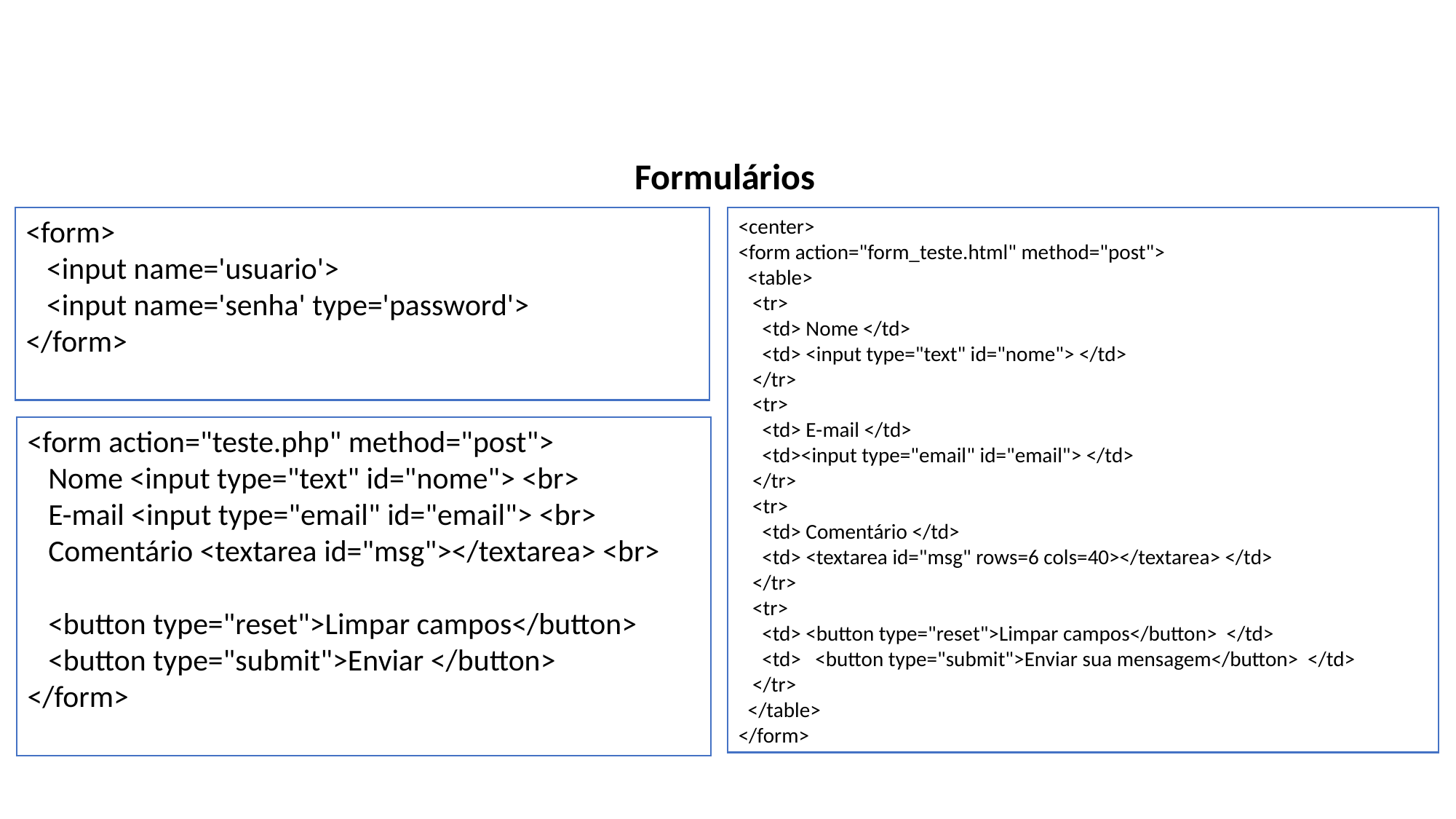

Formulários
<form>
   <input name='usuario'>
   <input name='senha' type='password'>
</form>

<center>
<form action="form_teste.html" method="post">
  <table>
   <tr>
     <td> Nome </td>
     <td> <input type="text" id="nome"> </td>
   </tr>
   <tr>
     <td> E-mail </td>
     <td><input type="email" id="email"> </td>
   </tr>
   <tr>
     <td> Comentário </td>
     <td> <textarea id="msg" rows=6 cols=40></textarea> </td>
   </tr>
   <tr>
     <td> <button type="reset">Limpar campos</button>  </td>
     <td>   <button type="submit">Enviar sua mensagem</button>  </td>
   </tr>
  </table>
</form>
<form action="teste.php" method="post">
   Nome <input type="text" id="nome"> <br>
   E-mail <input type="email" id="email"> <br>
   Comentário <textarea id="msg"></textarea> <br>

   <button type="reset">Limpar campos</button>
   <button type="submit">Enviar </button>
</form>